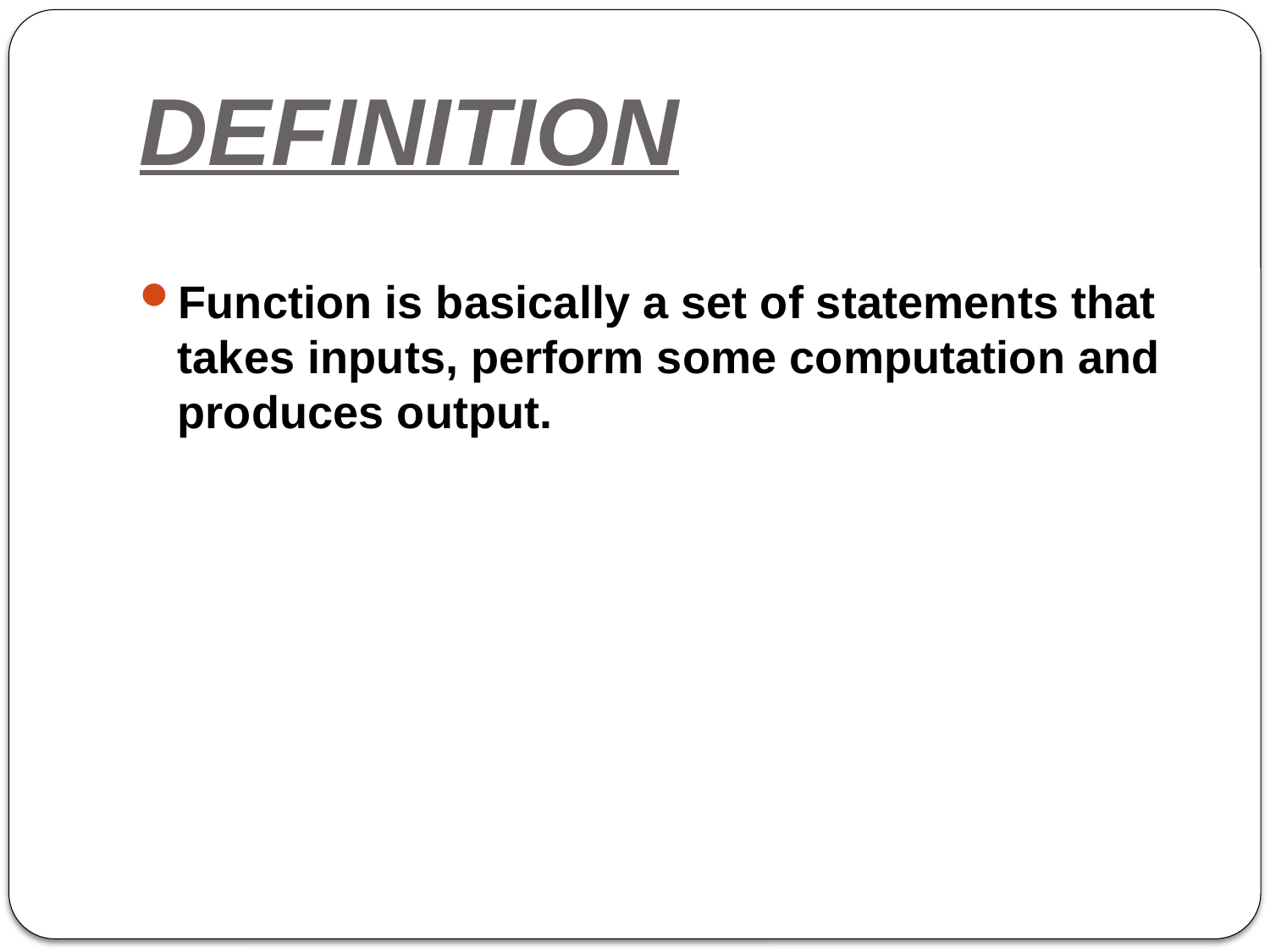

# DEFINITION

Function is basically a set of statements that takes inputs, perform some computation and produces output.